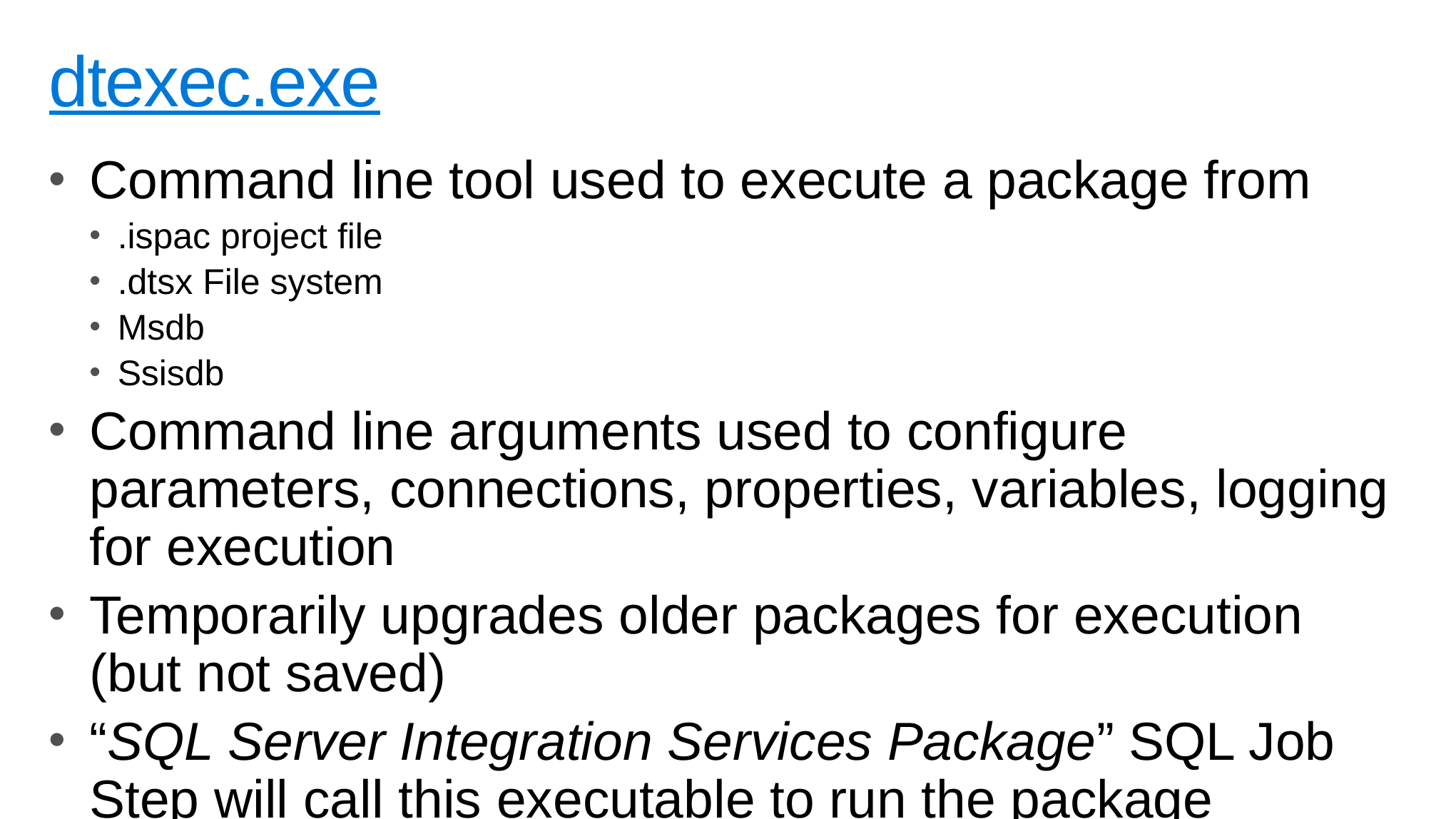

# dtexec.exe
Command line tool used to execute a package from
.ispac project file
.dtsx File system
Msdb
Ssisdb
Command line arguments used to configure parameters, connections, properties, variables, logging for execution
Temporarily upgrades older packages for execution (but not saved)
“SQL Server Integration Services Package” SQL Job Step will call this executable to run the package